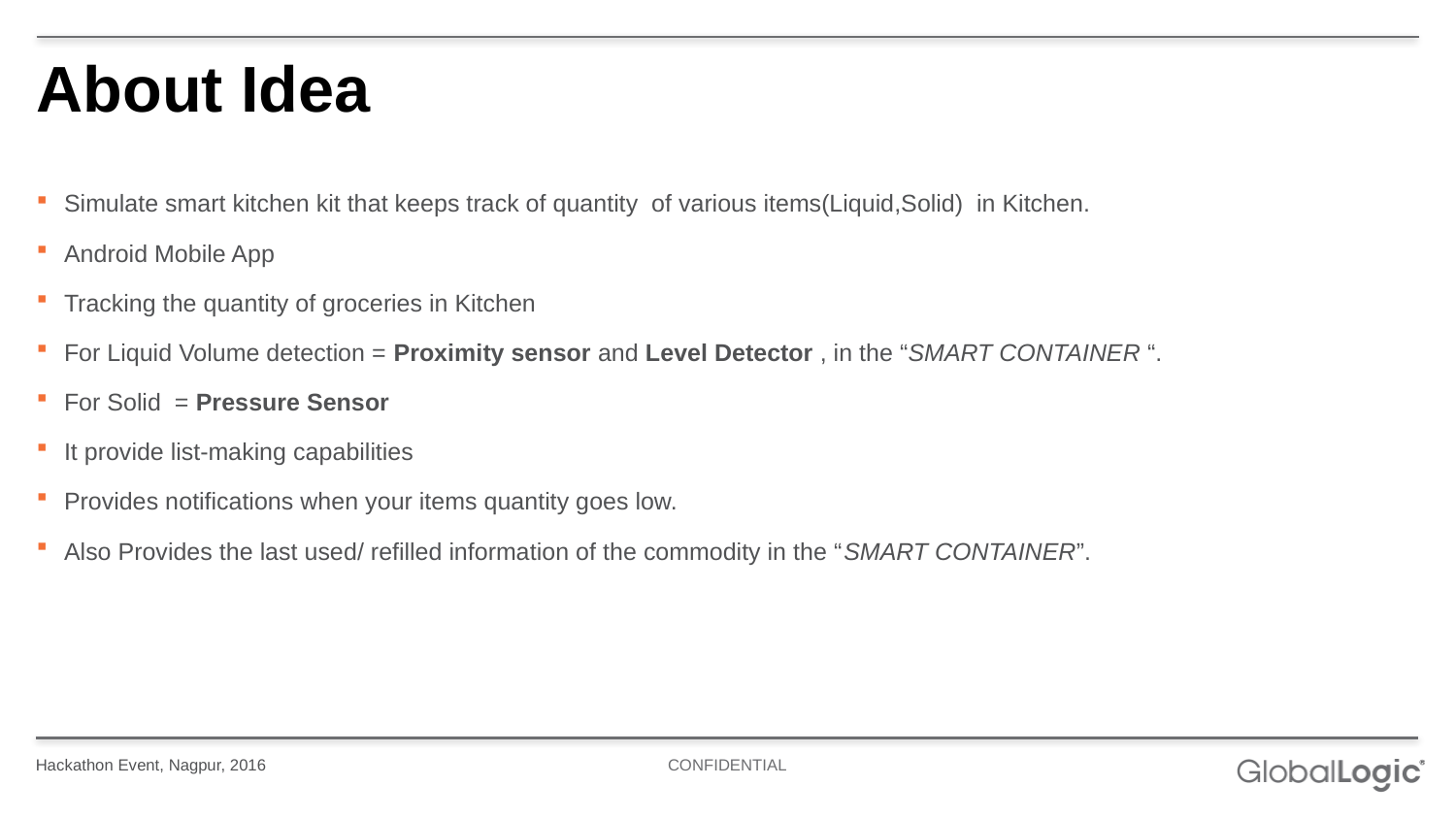

# About Idea
Simulate smart kitchen kit that keeps track of quantity  of various items(Liquid,Solid)  in Kitchen.
Android Mobile App
Tracking the quantity of groceries in Kitchen
For Liquid Volume detection = Proximity sensor and Level Detector , in the “SMART CONTAINER “.
For Solid  = Pressure Sensor
It provide list-making capabilities
Provides notifications when your items quantity goes low.
Also Provides the last used/ refilled information of the commodity in the “SMART CONTAINER”.